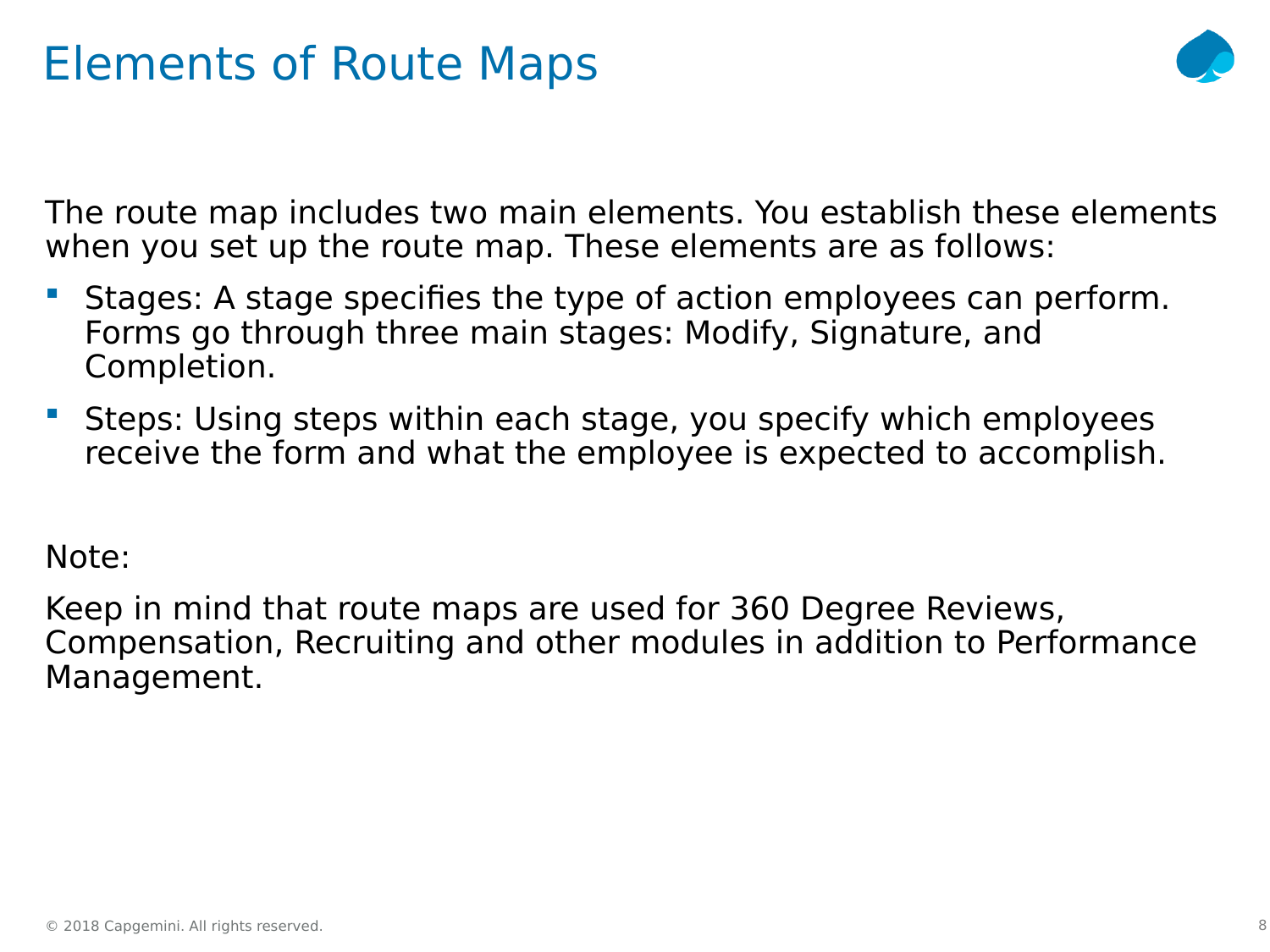

# Elements of Route Maps
The route map includes two main elements. You establish these elements when you set up the route map. These elements are as follows:
Stages: A stage specifies the type of action employees can perform. Forms go through three main stages: Modify, Signature, and Completion.
Steps: Using steps within each stage, you specify which employees receive the form and what the employee is expected to accomplish.

Note:
Keep in mind that route maps are used for 360 Degree Reviews, Compensation, Recruiting and other modules in addition to Performance Management.